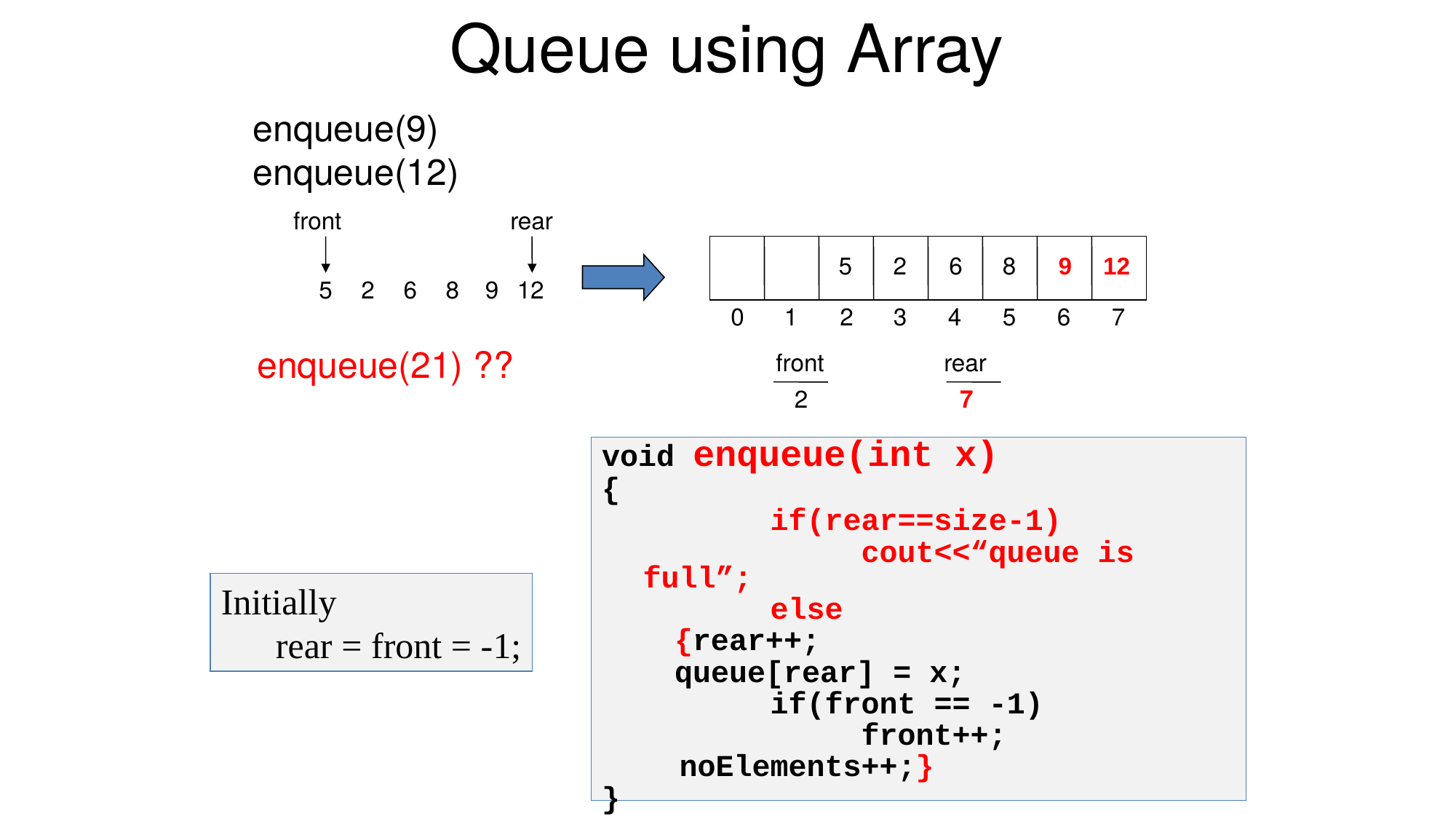

# Queue using Array

enqueue(9)
enqueue(12)
front
rear

9
12
5
2
6
8

5
2
6
8
9
12
0
1
2
3
4
5
6
7
enqueue(21) ??
front
rear
2
7

void enqueue(int x)
{
		 if(rear==size-1)
			cout<<“queue is full”;
		 else
    {rear++;
    queue[rear] = x;
		 if(front == -1)
			front++;
	  noElements++;}
}
Initially
      rear = front = -1;